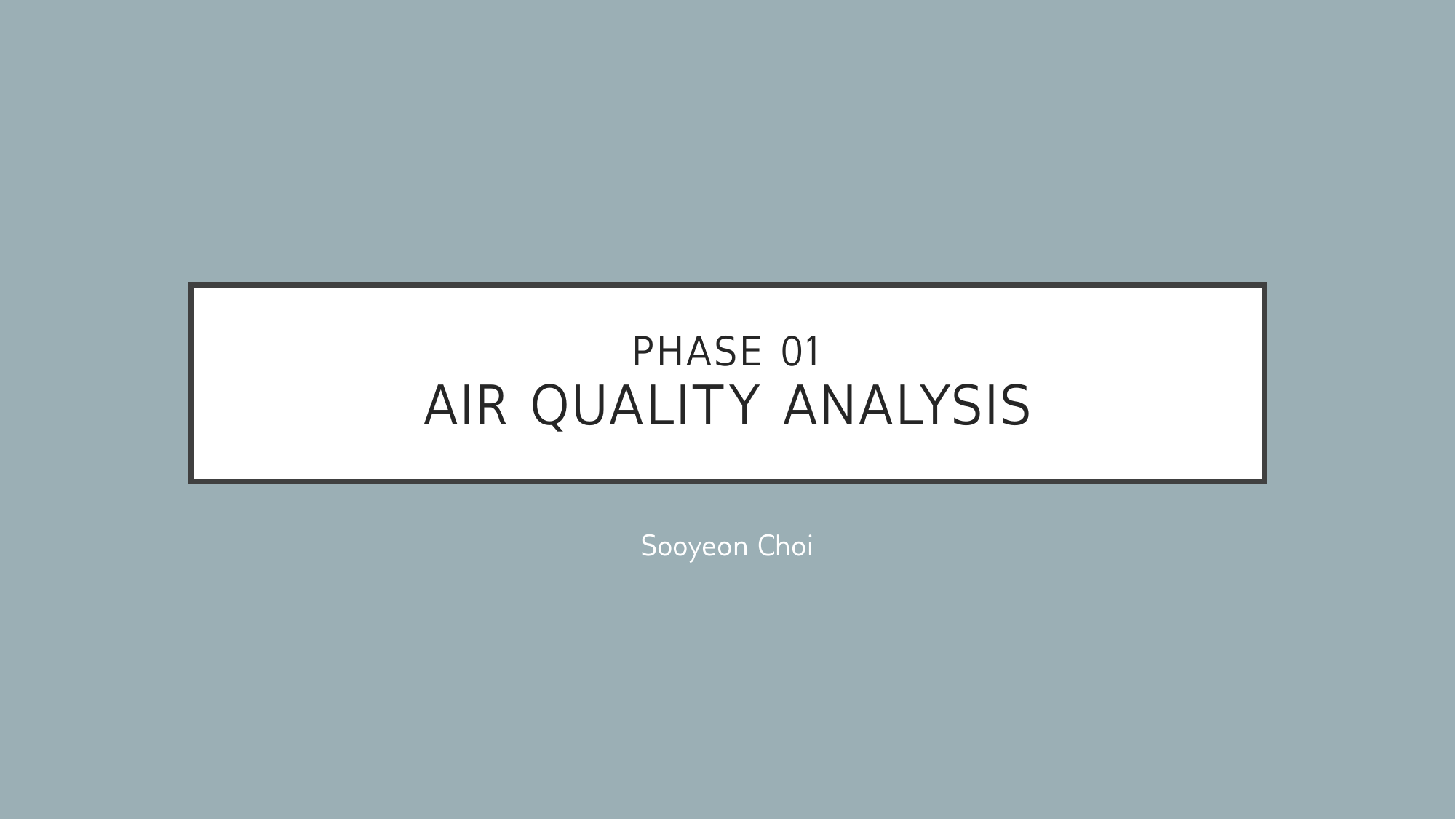

# Phase 01 Air quality analysis
Sooyeon Choi